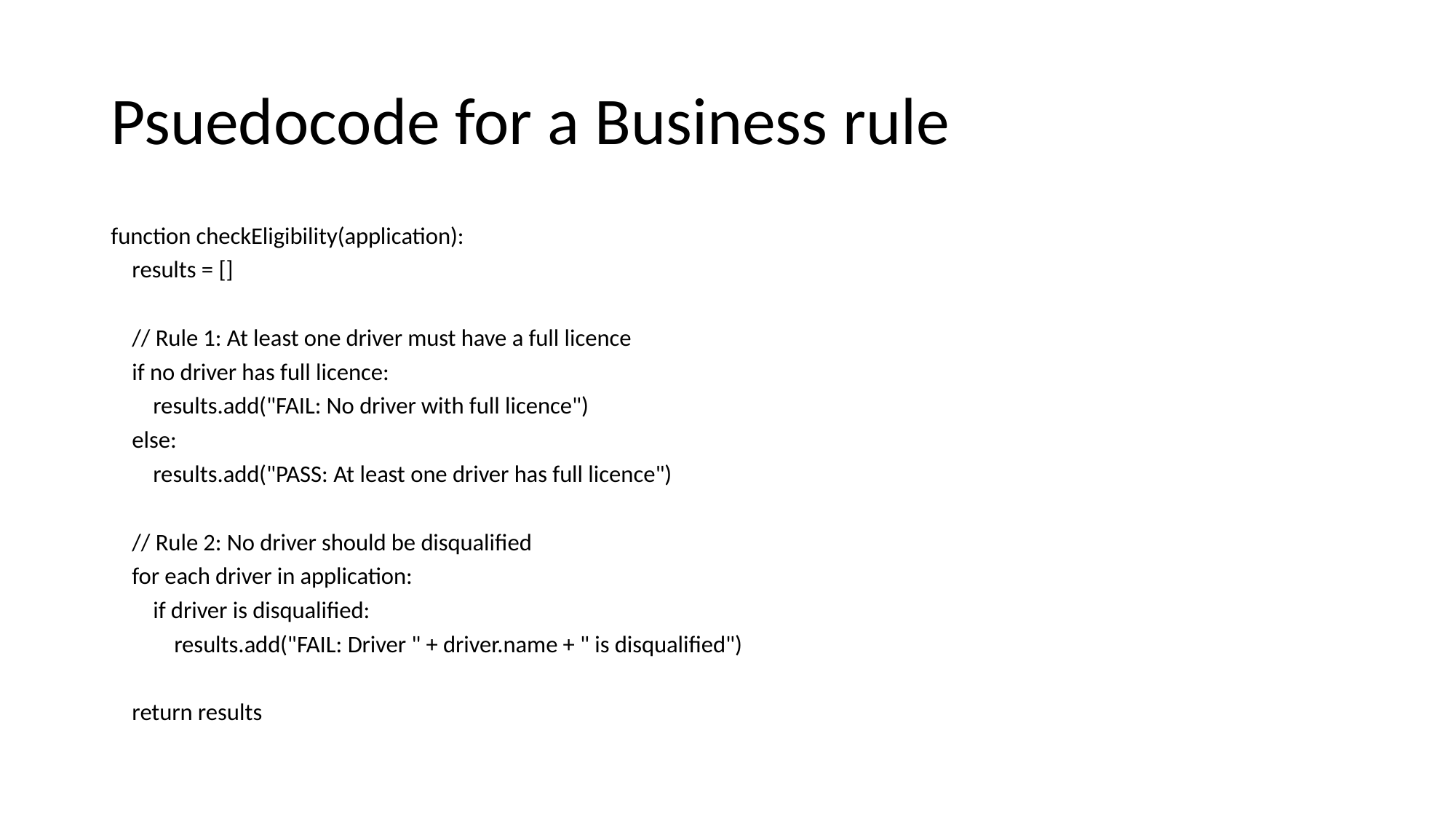

# Psuedocode for a Business rule
function checkEligibility(application):
    results = []

    // Rule 1: At least one driver must have a full licence
    if no driver has full licence:
        results.add("FAIL: No driver with full licence")
    else:
        results.add("PASS: At least one driver has full licence")

    // Rule 2: No driver should be disqualified
    for each driver in application:
        if driver is disqualified:
            results.add("FAIL: Driver " + driver.name + " is disqualified")

    return results